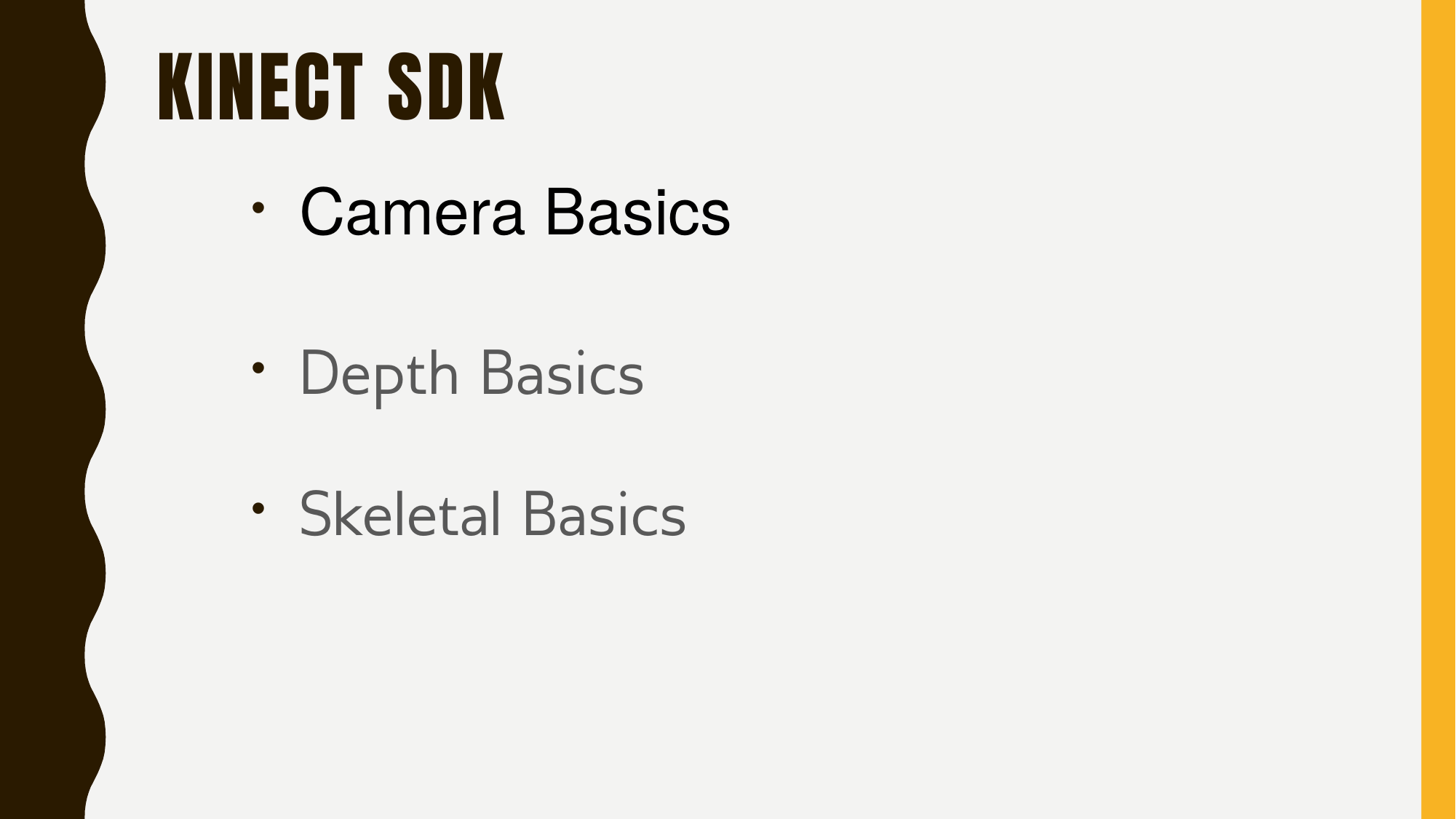

# Kinect SDK
Camera Basics
Depth Basics
Skeletal Basics